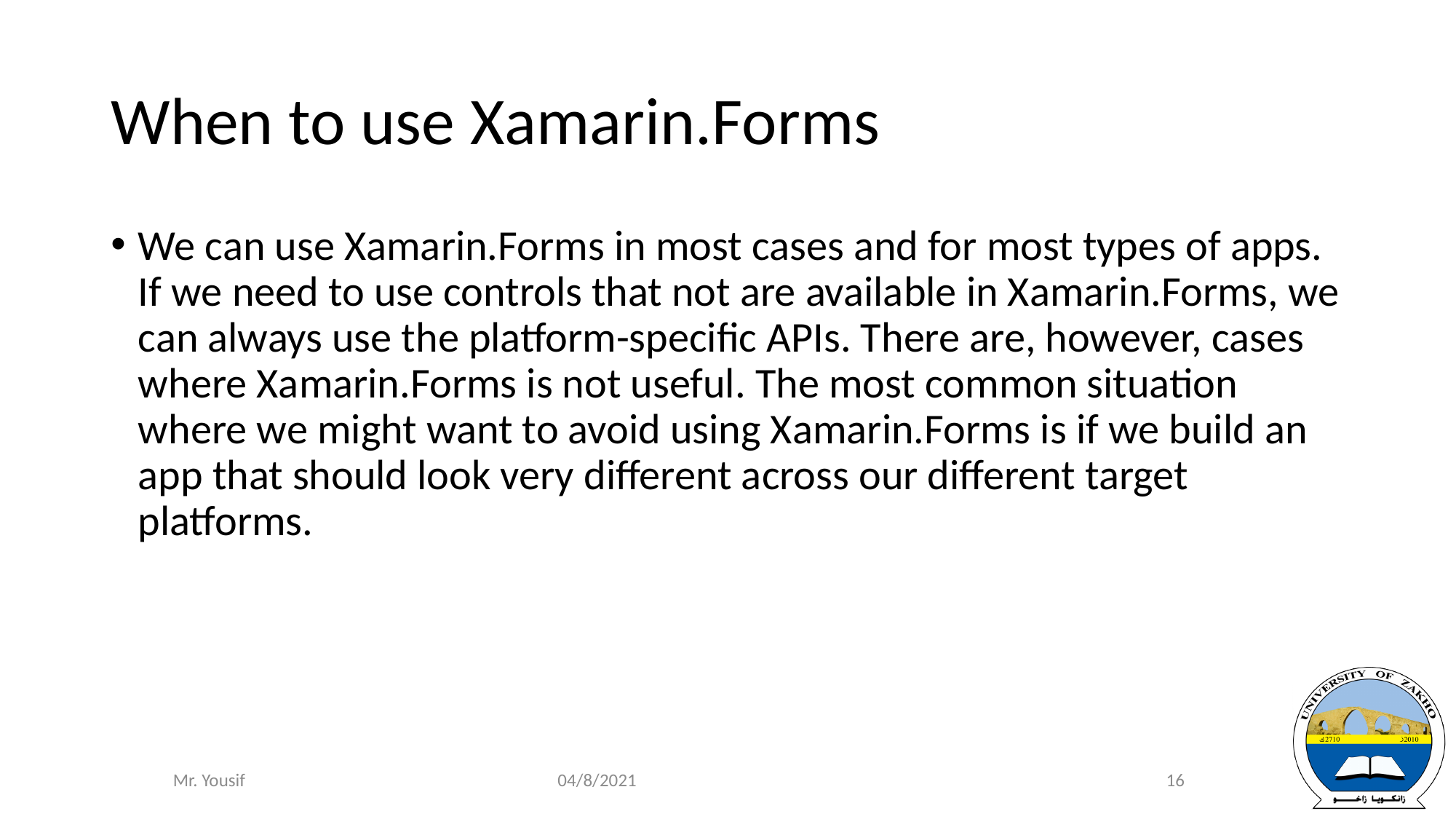

# When to use Xamarin.Forms
We can use Xamarin.Forms in most cases and for most types of apps. If we need to use controls that not are available in Xamarin.Forms, we can always use the platform-specific APIs. There are, however, cases where Xamarin.Forms is not useful. The most common situation where we might want to avoid using Xamarin.Forms is if we build an app that should look very different across our different target platforms.
04/8/2021
16
Mr. Yousif